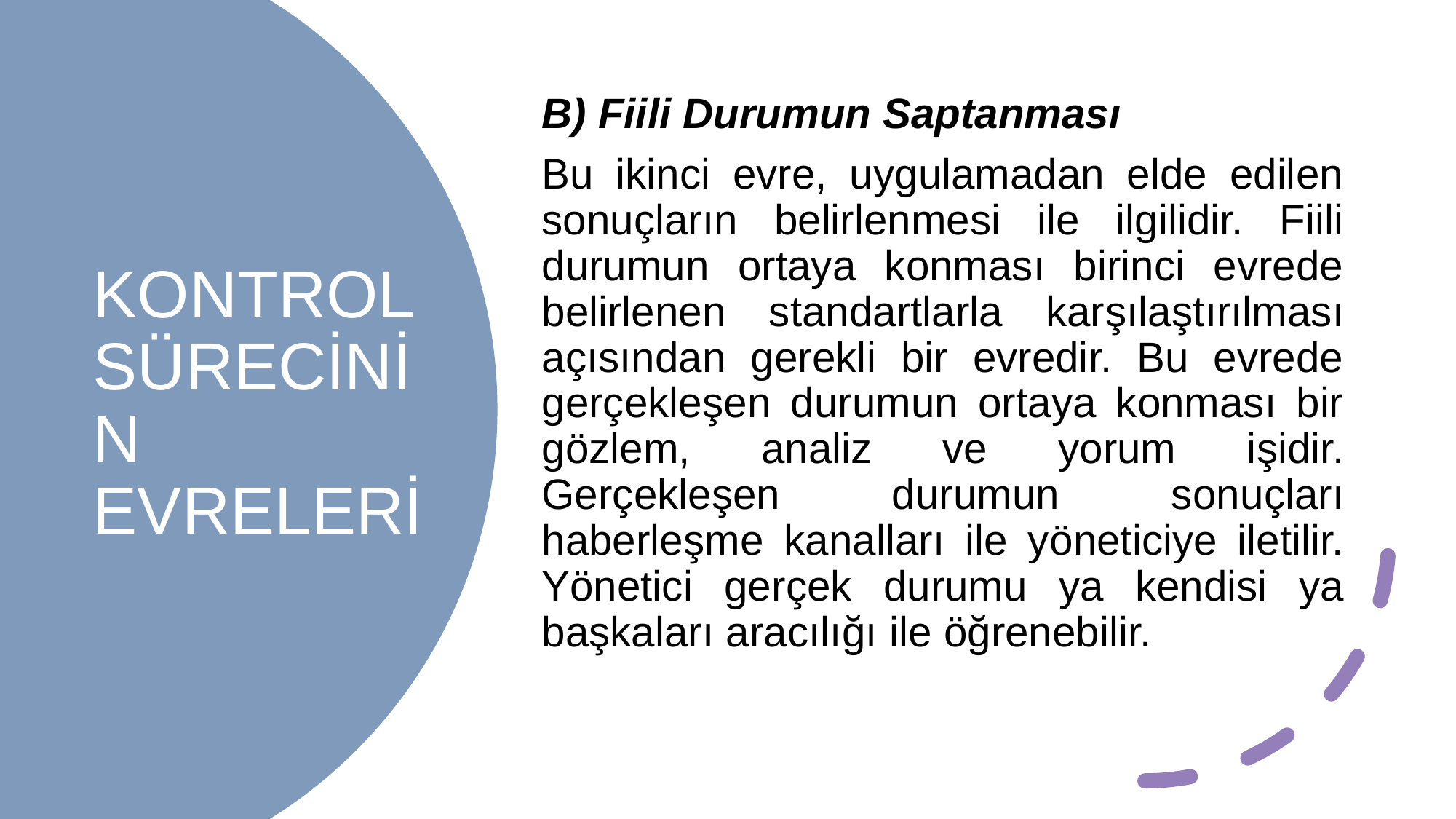

B) Fiili Durumun Saptanması
Bu ikinci evre, uygulamadan elde edilen sonuçların belirlenmesi ile ilgilidir. Fiili durumun ortaya konması birinci evrede belirlenen standartlarla karşılaştırılması açısından gerekli bir evredir. Bu evrede gerçekleşen durumun ortaya konması bir gözlem, analiz ve yorum işidir. Gerçekleşen durumun sonuçları haberleşme kanalları ile yöneticiye iletilir. Yönetici gerçek durumu ya kendisi ya başkaları aracılığı ile öğrenebilir.

# KONTROL SÜRECİNİN EVRELERİ